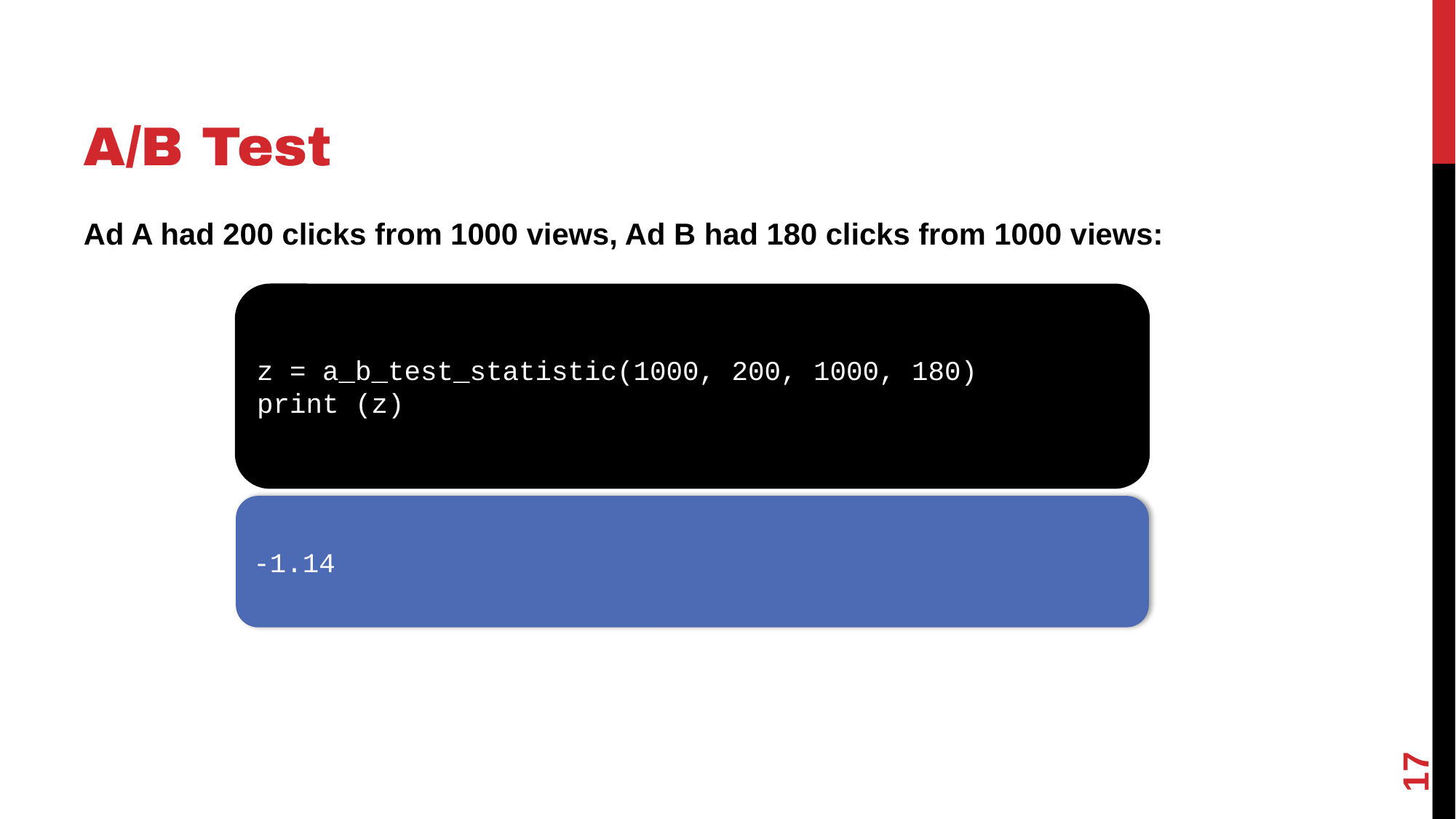

A/B Test
Ad A had 200 clicks from 1000 views, Ad B had 180 clicks from 1000 views:
z = a_b_test_statistic(1000, 200, 1000, 180)
print (z)
-1.14
17